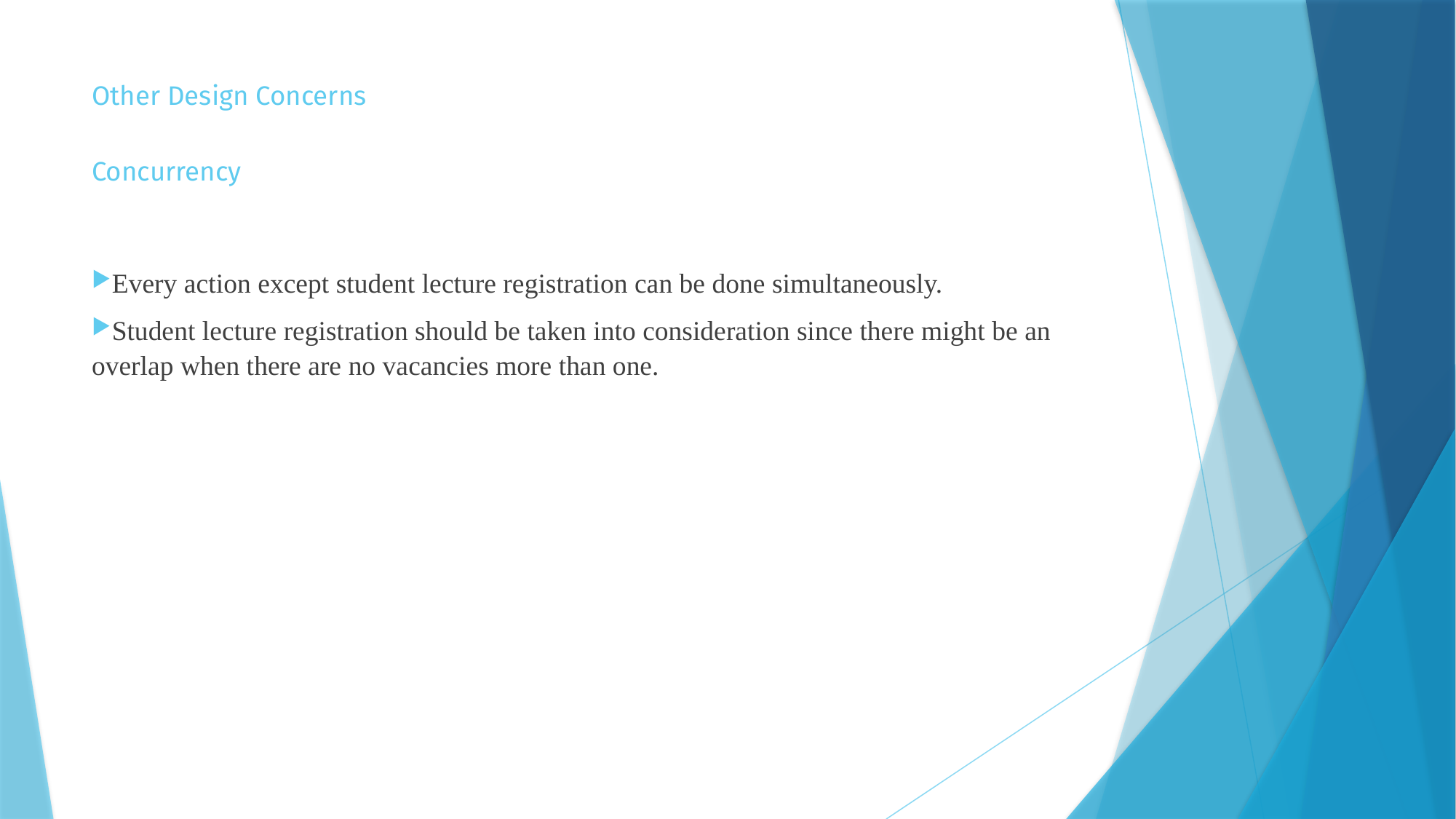

# Other Design Concerns
Concurrency

Every action except student lecture registration can be done simultaneously.
Student lecture registration should be taken into consideration since there might be an overlap when there are no vacancies more than one.